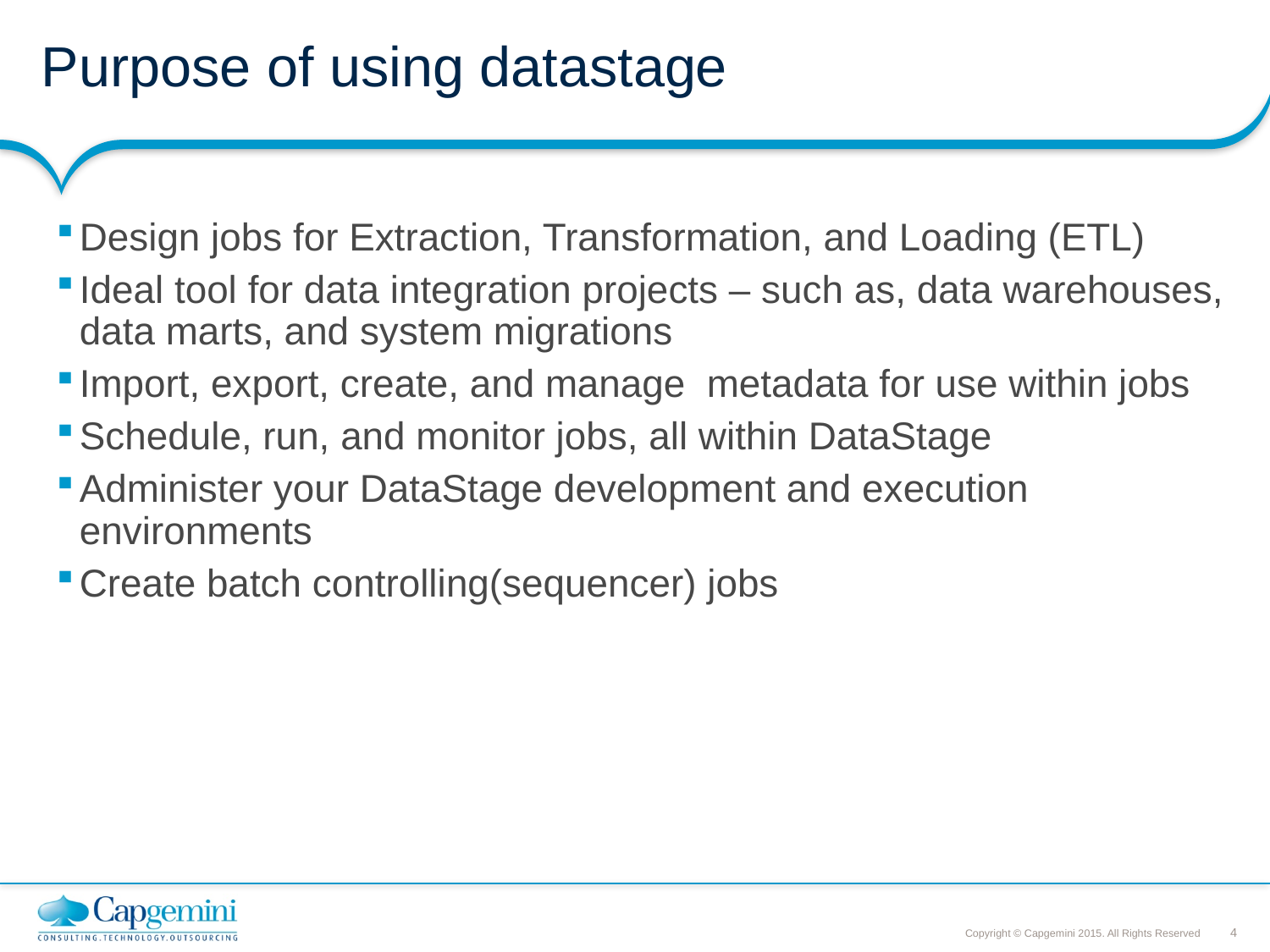

# Purpose of using datastage
Design jobs for Extraction, Transformation, and Loading (ETL)
Ideal tool for data integration projects – such as, data warehouses, data marts, and system migrations
Import, export, create, and manage  metadata for use within jobs
Schedule, run, and monitor jobs, all within DataStage
Administer your DataStage development and execution environments
Create batch controlling(sequencer) jobs